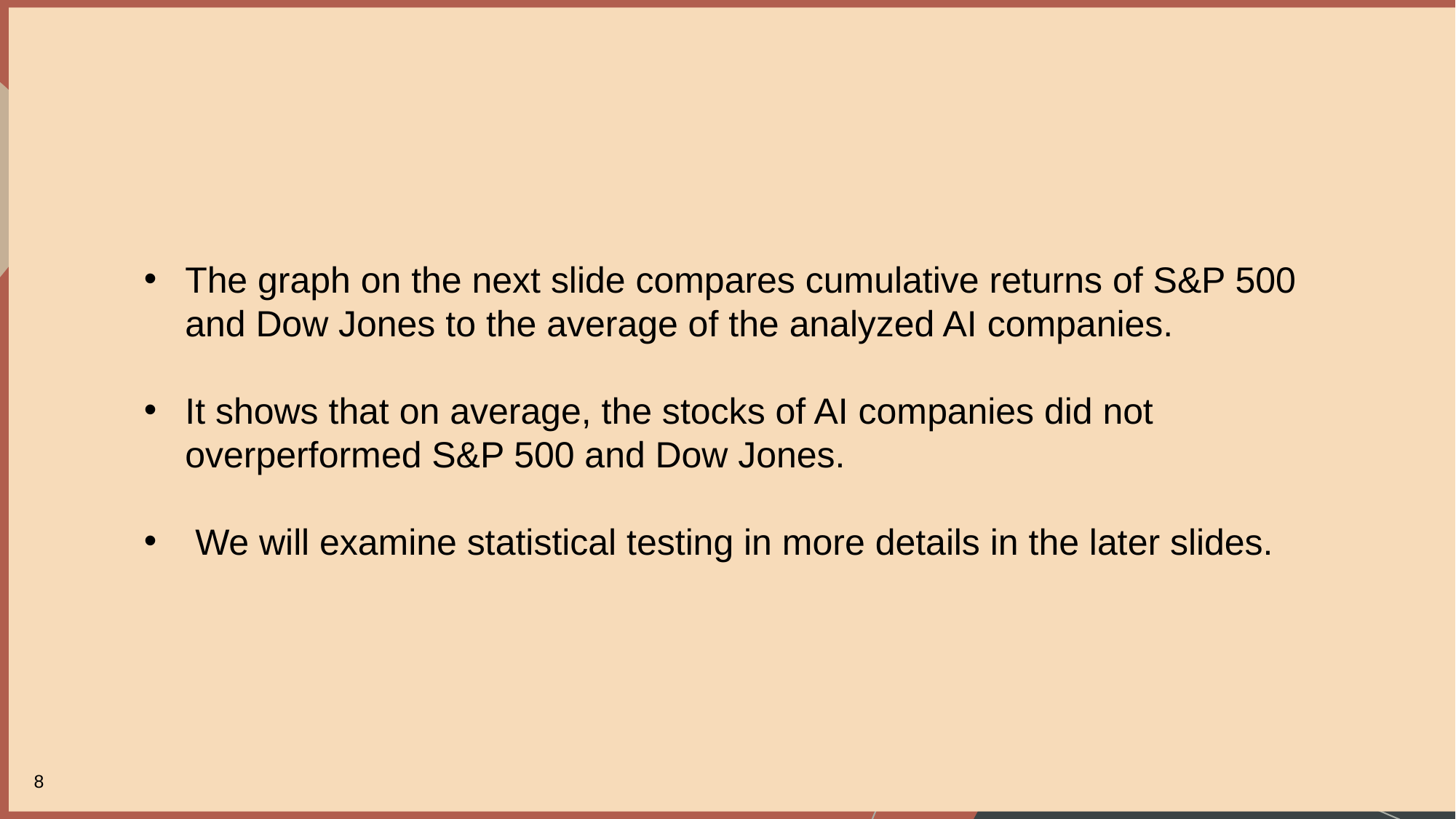

Daily Return=Closing Price YesterdayClosing Price Today−Closing Price Yesterday​

The graph on the next slide compares cumulative returns of S&P 500 and Dow Jones to the average of the analyzed AI companies.

It shows that on average, the stocks of AI companies did not overperformed S&P 500 and Dow Jones.

 We will examine statistical testing in more details in the later slides.
#
8